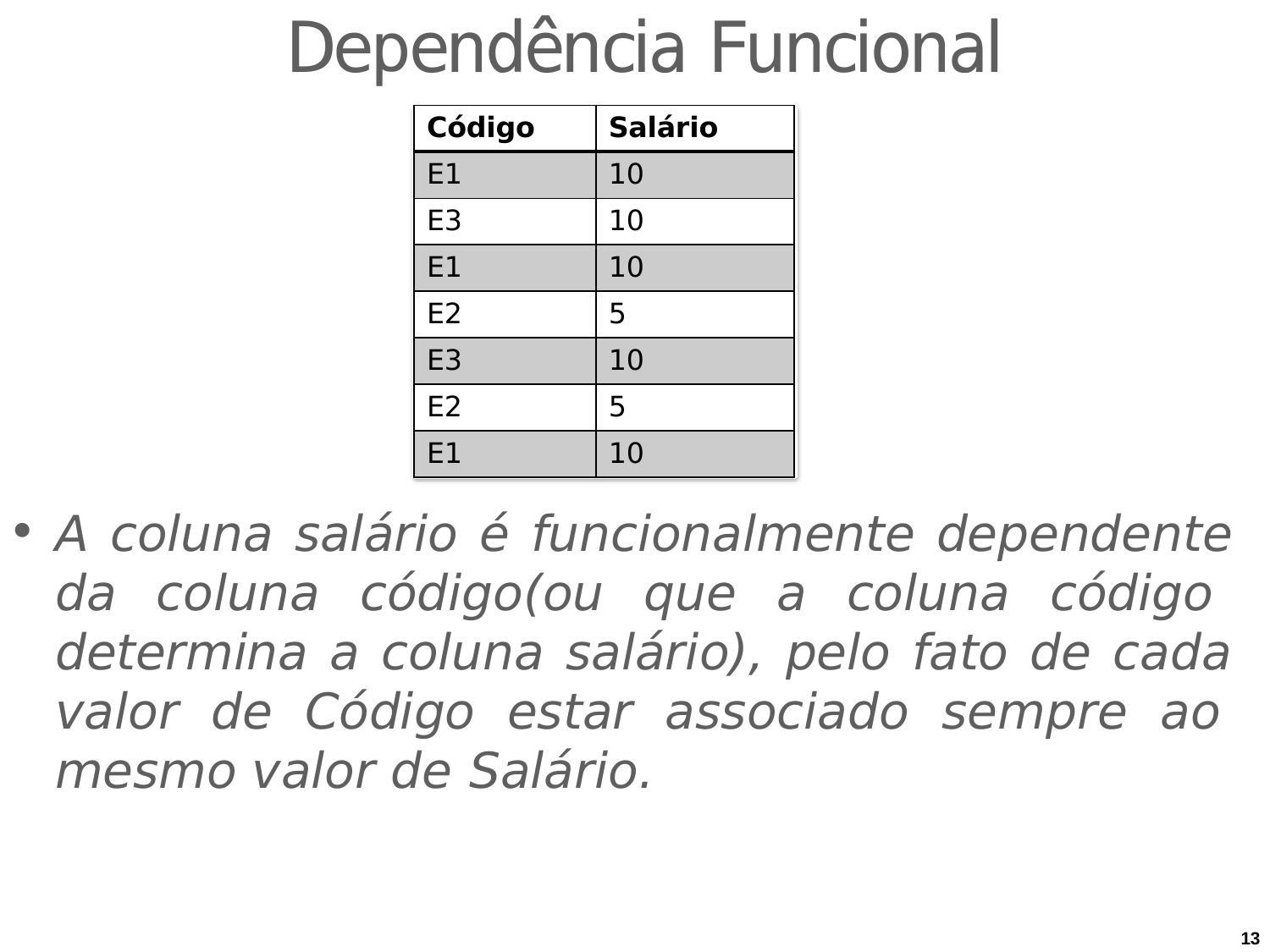

# Dependência Funcional

| Código | Salário |
| --- | --- |
| E1 | 10 |
| E3 | 10 |
| E1 | 10 |
| E2 | 5 |
| E3 | 10 |
| E2 | 5 |
| E1 | 10 |

A coluna salário é funcionalmente dependente  da coluna código(ou que a coluna código  determina a coluna salário), pelo fato de cada  valor de Código estar associado sempre ao  mesmo valor de Salário.
13